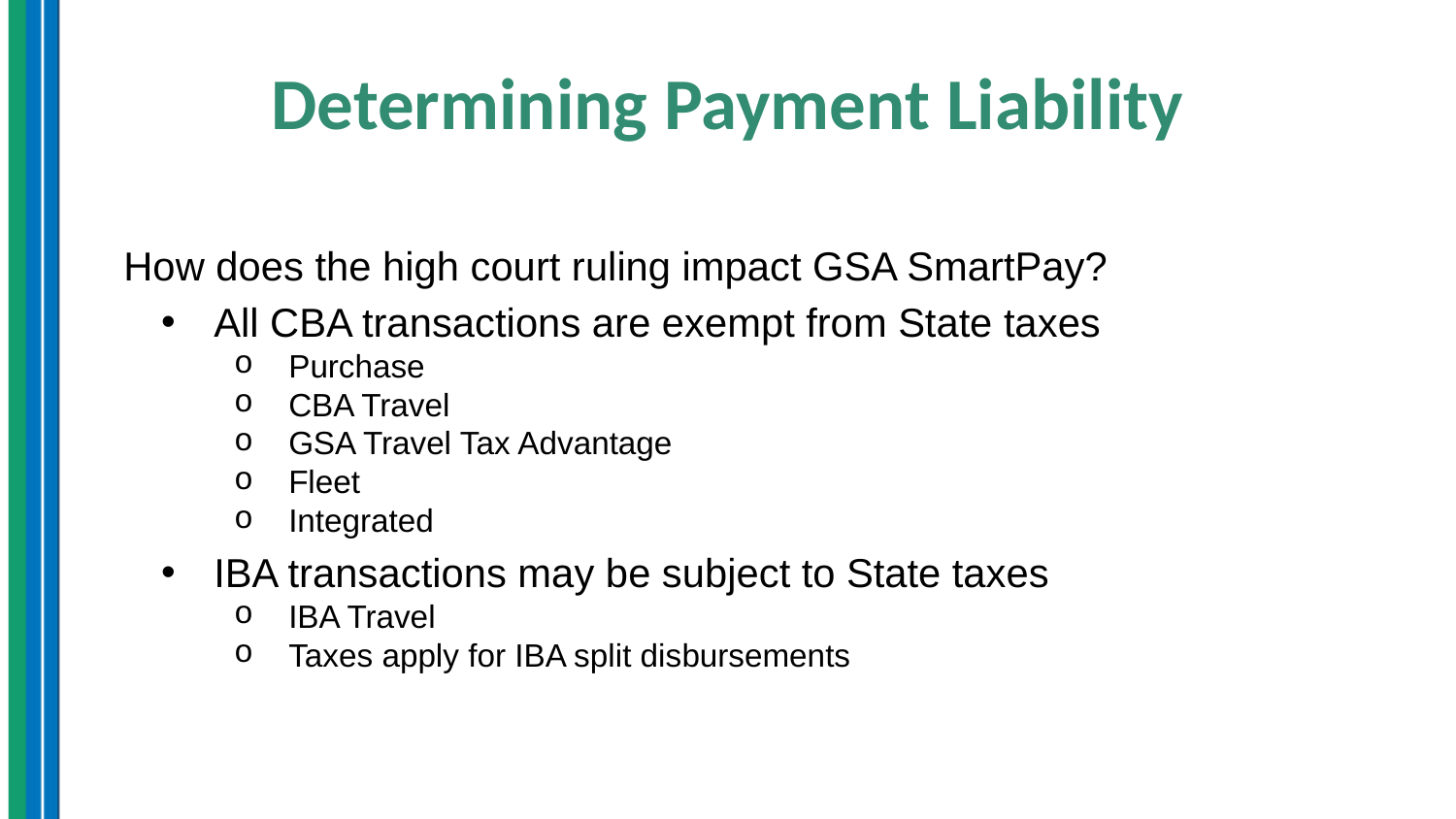

# Determining Payment Liability
How does the high court ruling impact GSA SmartPay?
All CBA transactions are exempt from State taxes
Purchase
CBA Travel
GSA Travel Tax Advantage
Fleet
Integrated
IBA transactions may be subject to State taxes
IBA Travel
Taxes apply for IBA split disbursements